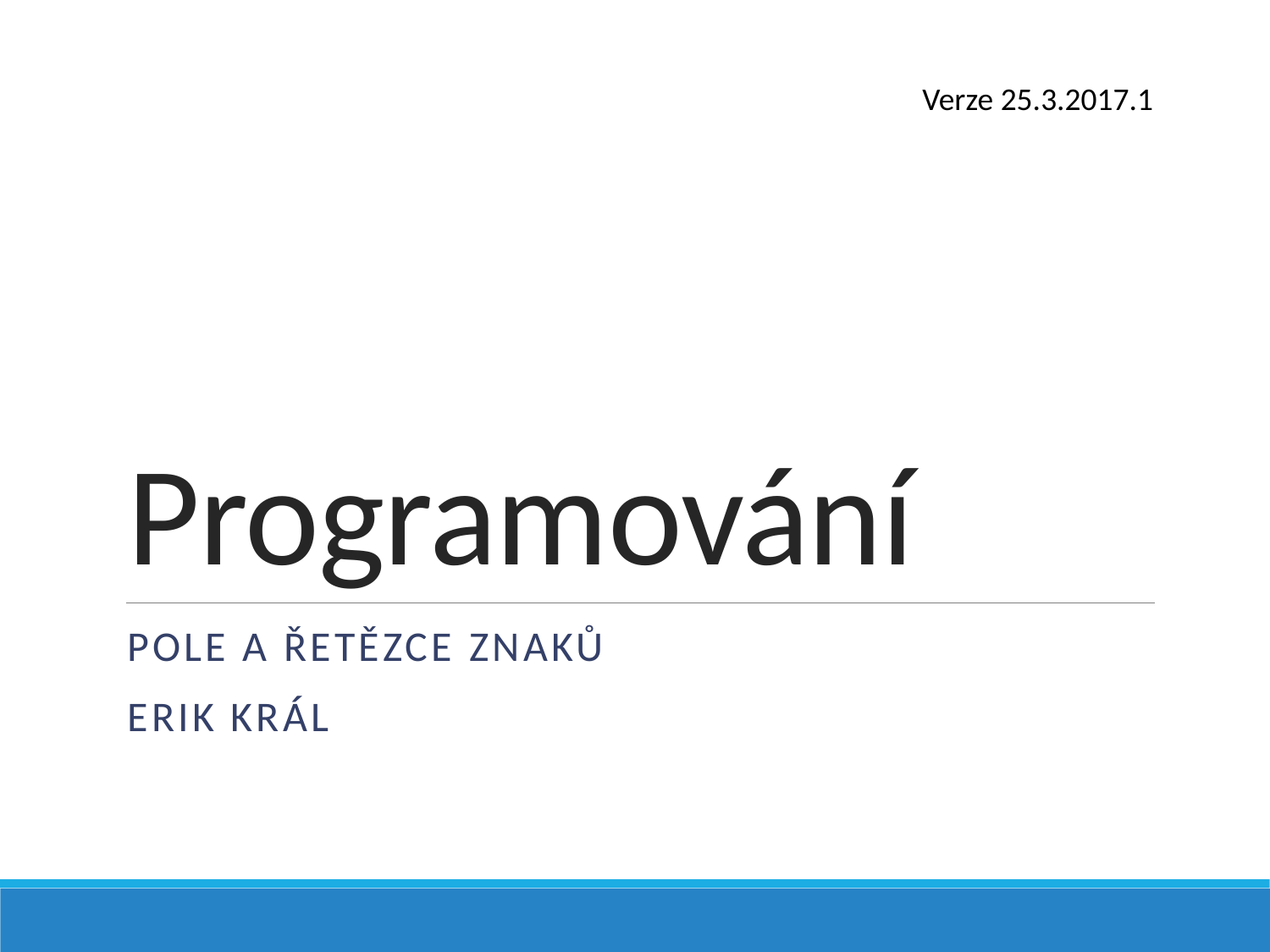

Verze 25.3.2017.1
# Programování
Pole a řetězce znaků
Erik Král